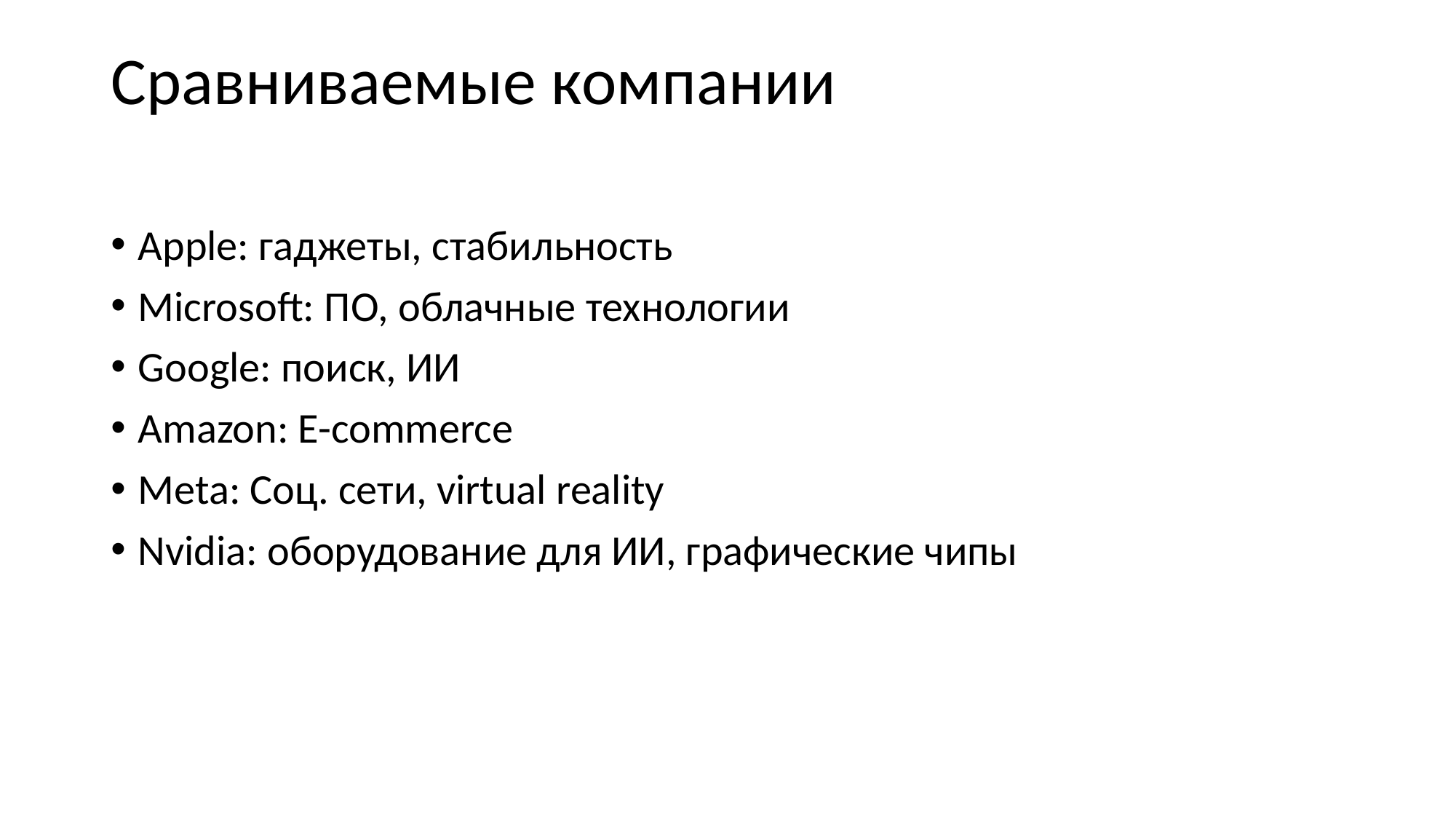

# Сравниваемые компании
Apple: гаджеты, стабильность
Microsoft: ПО, облачные технологии
Google: поиск, ИИ
Amazon: E-commerce
Meta: Соц. сети, virtual reality
Nvidia: оборудование для ИИ, графические чипы